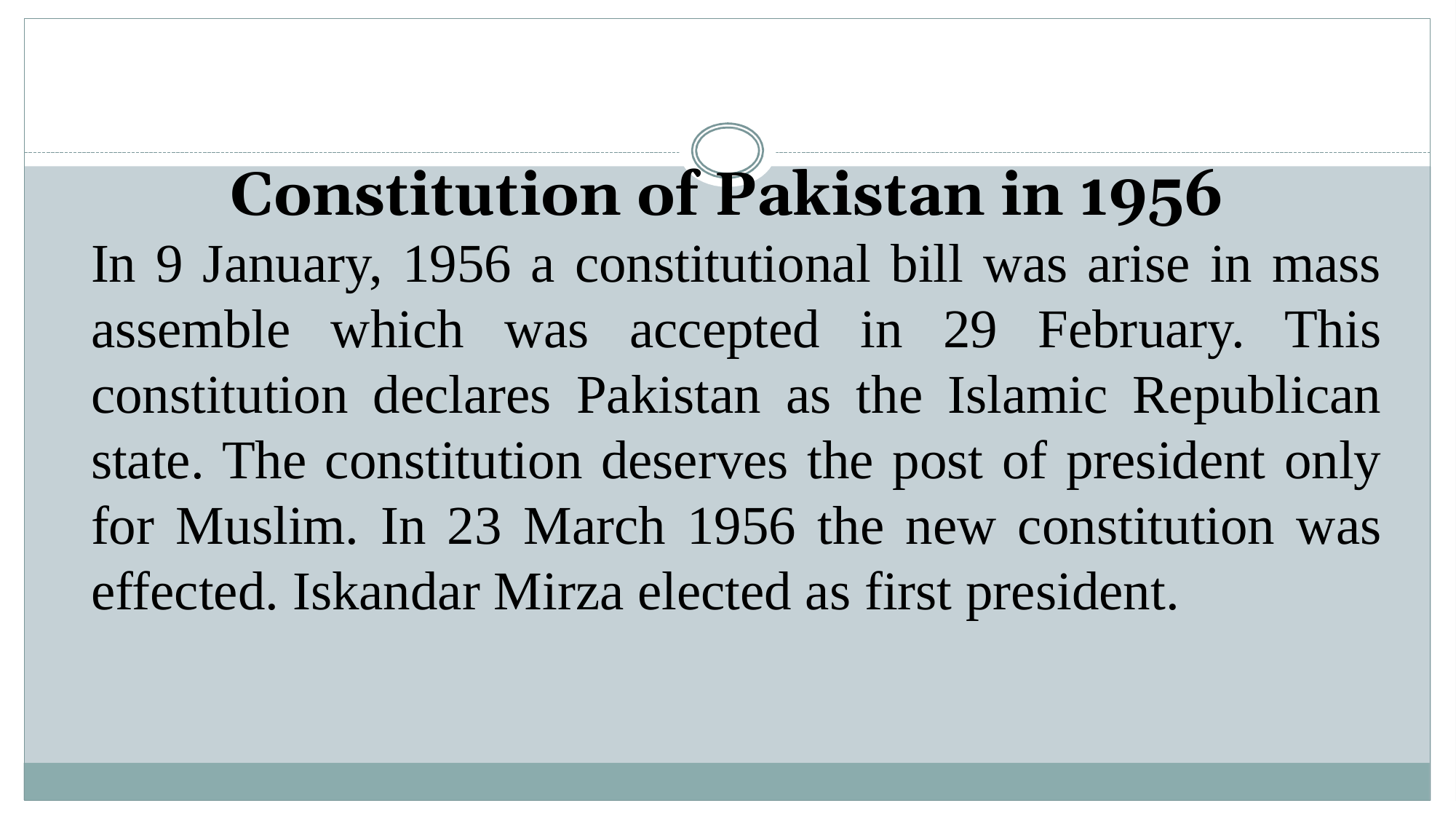

# Constitution of Pakistan in 1956
In 9 January, 1956 a constitutional bill was arise in mass assemble which was accepted in 29 February. This constitution declares Pakistan as the Islamic Republican state. The constitution deserves the post of president only for Muslim. In 23 March 1956 the new constitution was effected. Iskandar Mirza elected as first president.